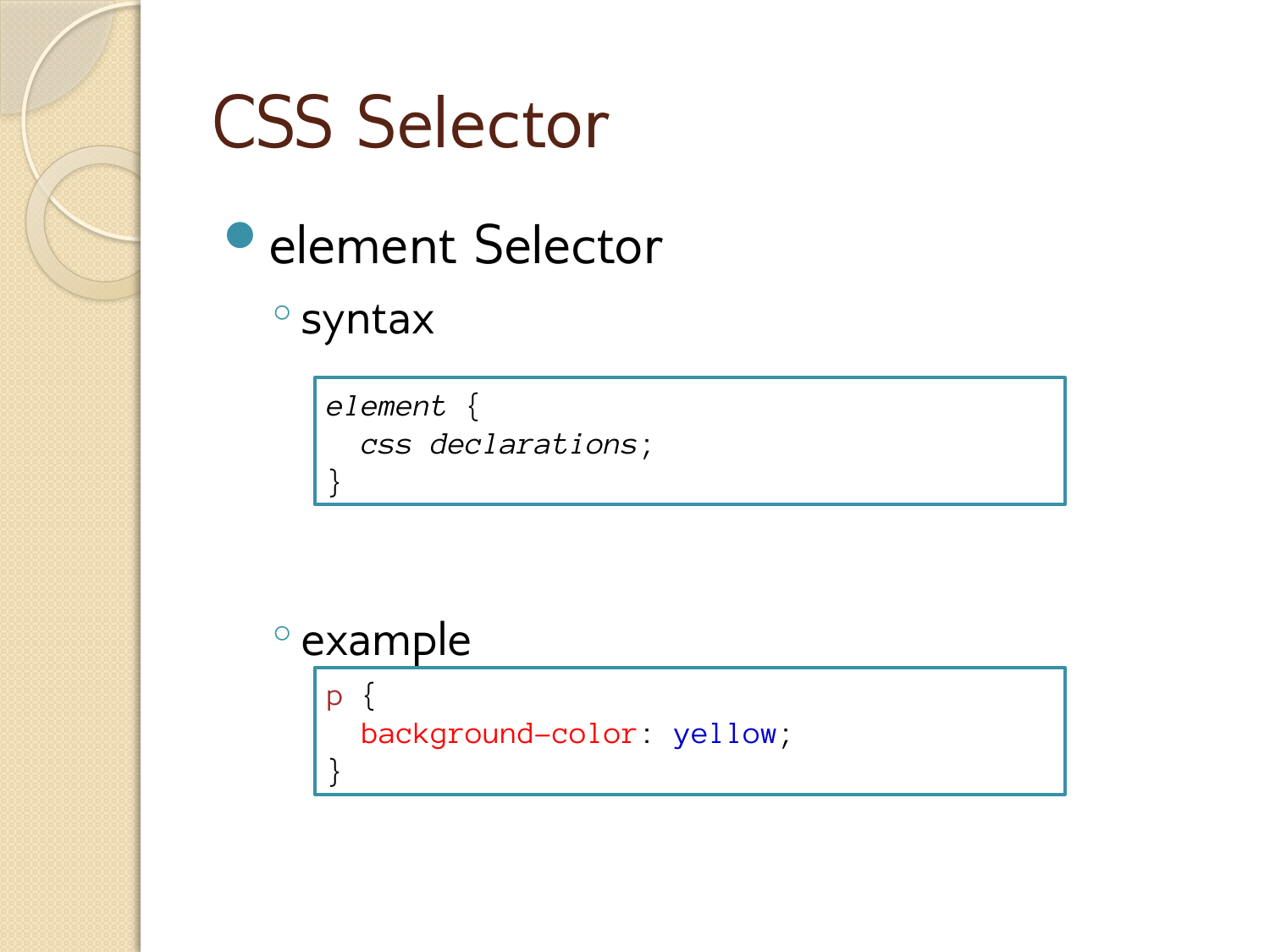

# CSS Selector
element Selector
syntax

example
element {
  css declarations;
}
p {
  background-color: yellow;
}